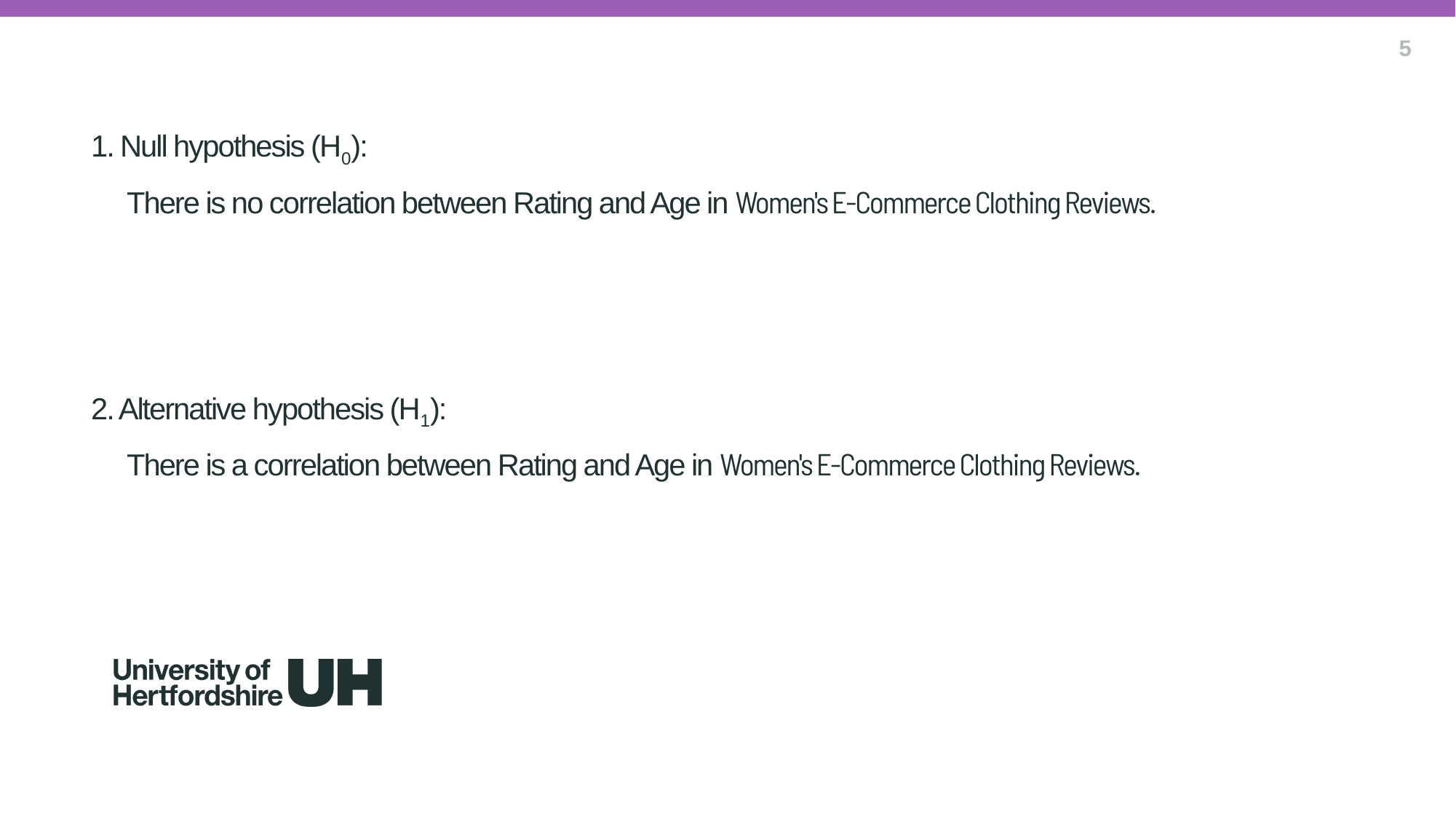

5
1. Null hypothesis (H0):
     There is no correlation between Rating and Age in Women's E-Commerce Clothing Reviews.

2. Alternative hypothesis (H1):
     There is a correlation between Rating and Age in Women's E-Commerce Clothing Reviews.